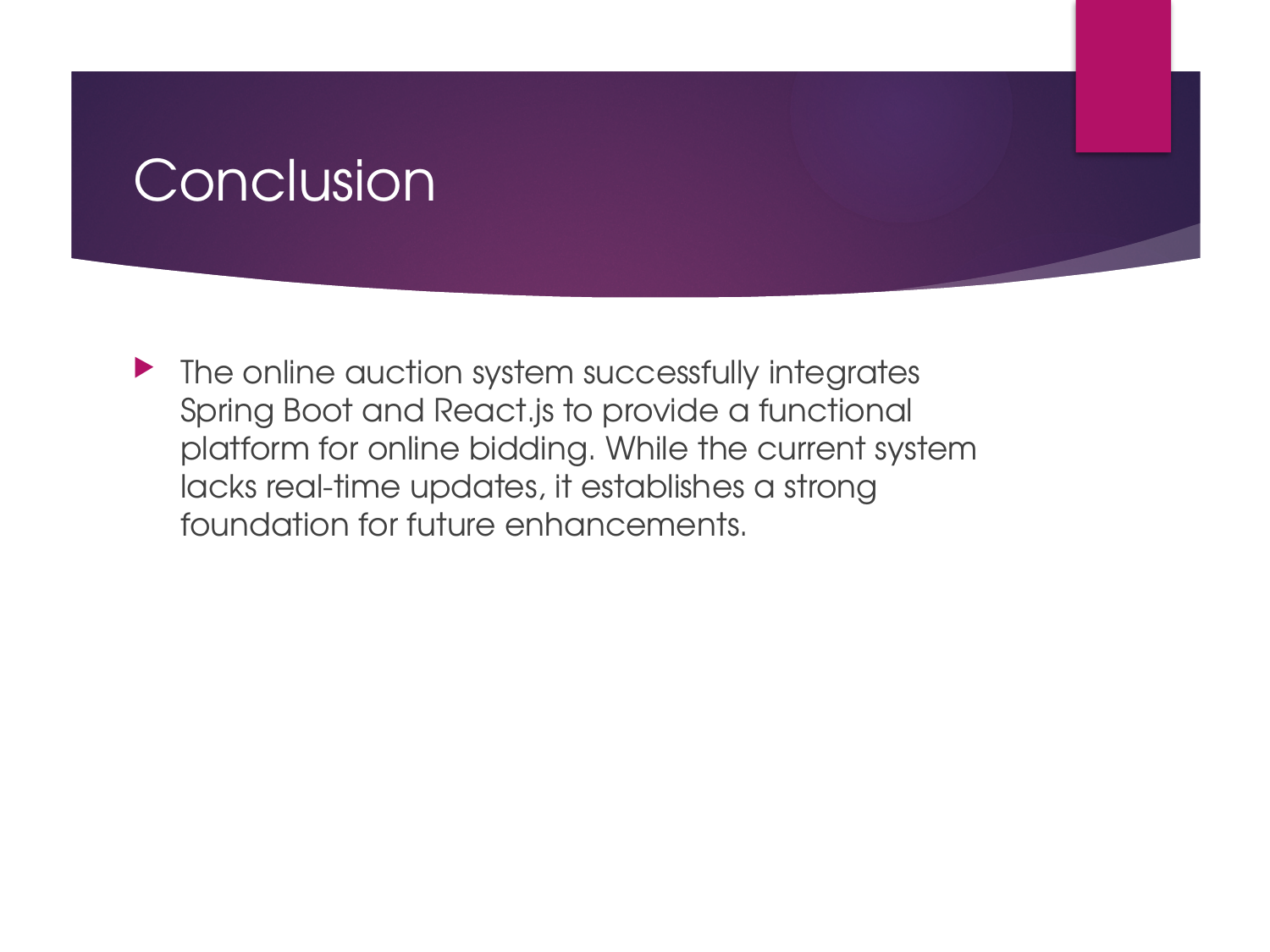

# Conclusion
The online auction system successfully integrates Spring Boot and React.js to provide a functional platform for online bidding. While the current system lacks real-time updates, it establishes a strong foundation for future enhancements.